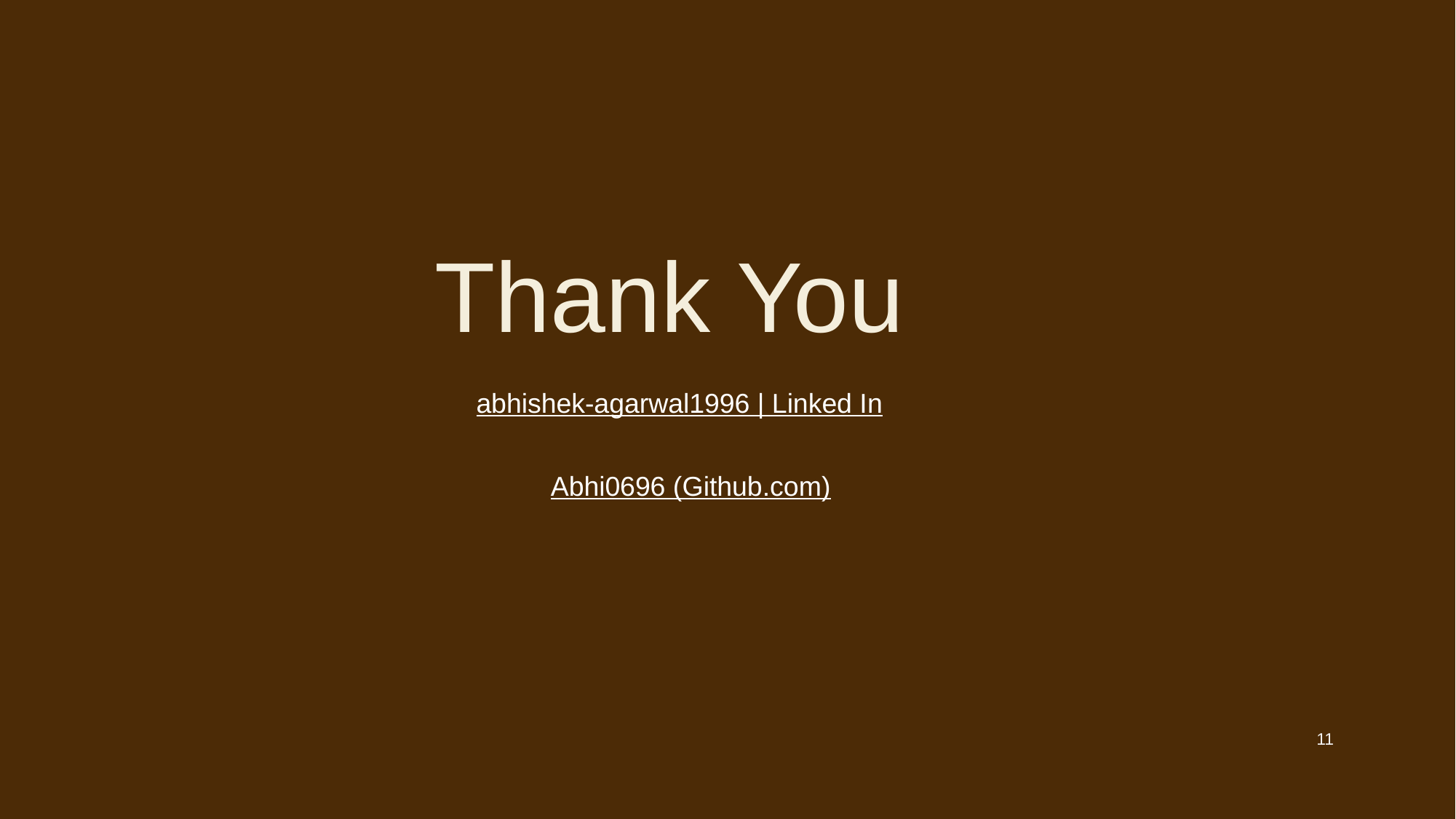

Thank You

abhishek-agarwal1996 | Linked In
Abhi0696 (Github.com)
11